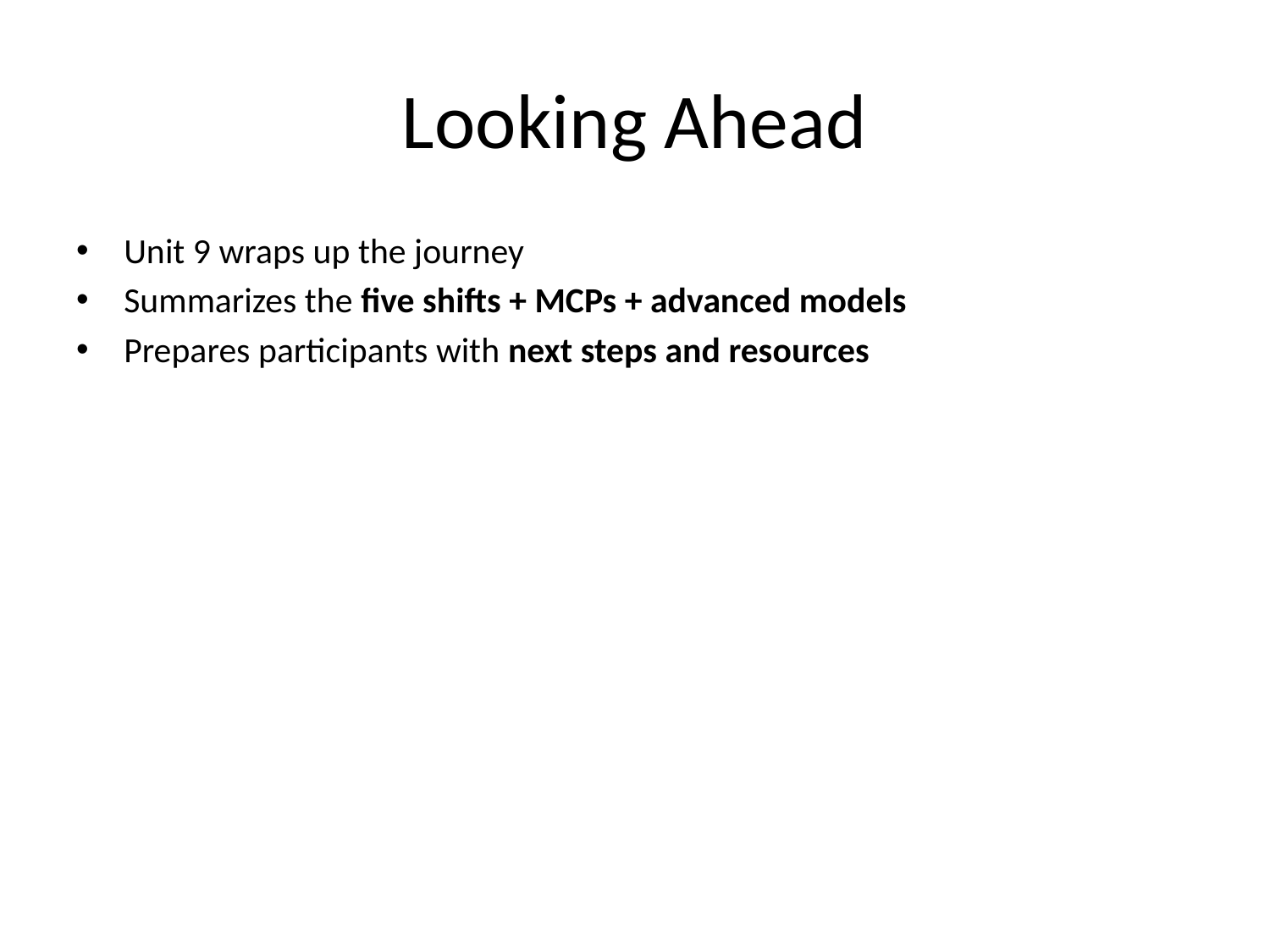

# Looking Ahead
Unit 9 wraps up the journey
Summarizes the five shifts + MCPs + advanced models
Prepares participants with next steps and resources